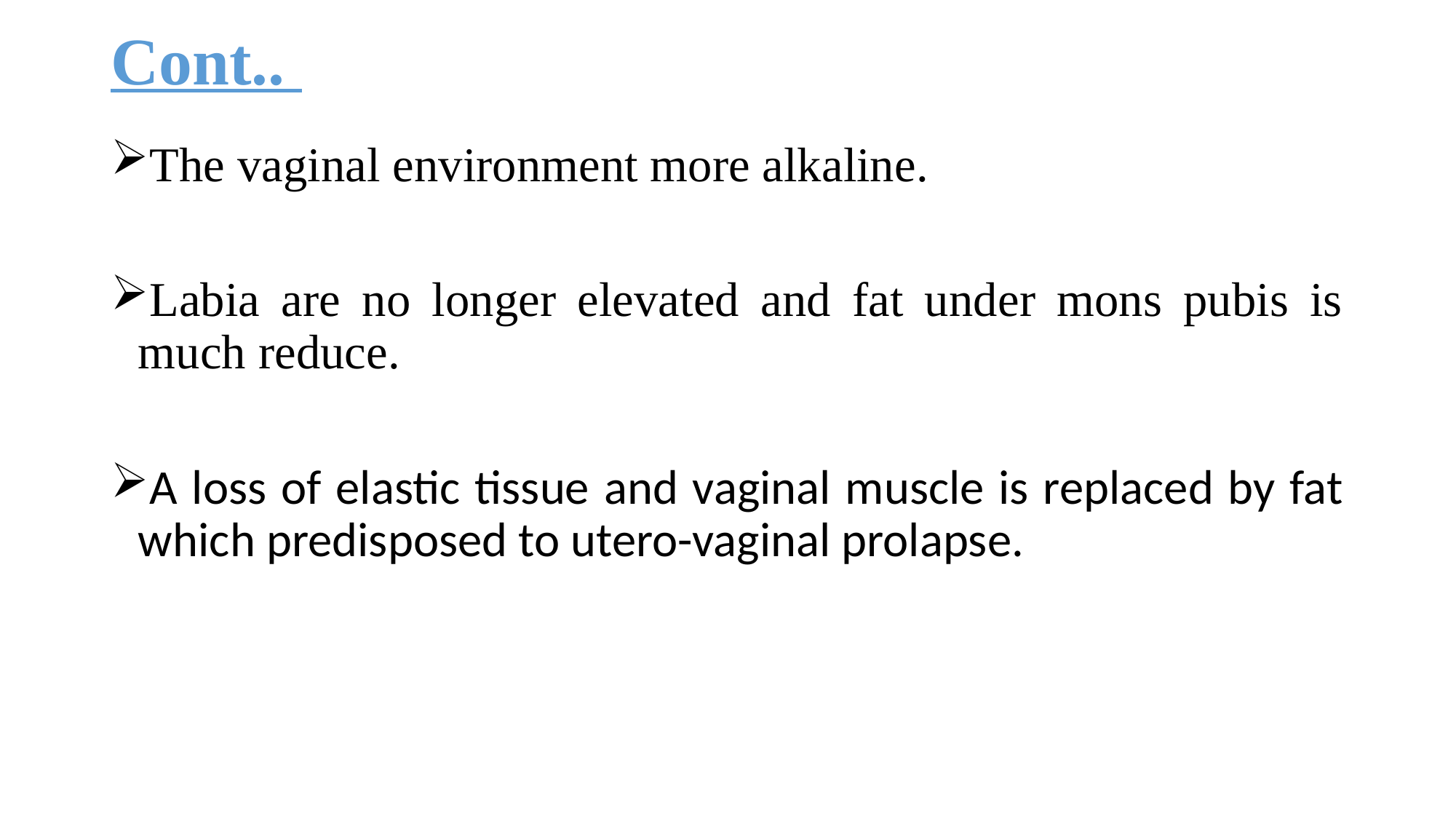

# Cont..
The vaginal environment more alkaline.

Labia are no longer elevated and fat under mons pubis is much reduce.

A loss of elastic tissue and vaginal muscle is replaced by fat which predisposed to utero-vaginal prolapse.